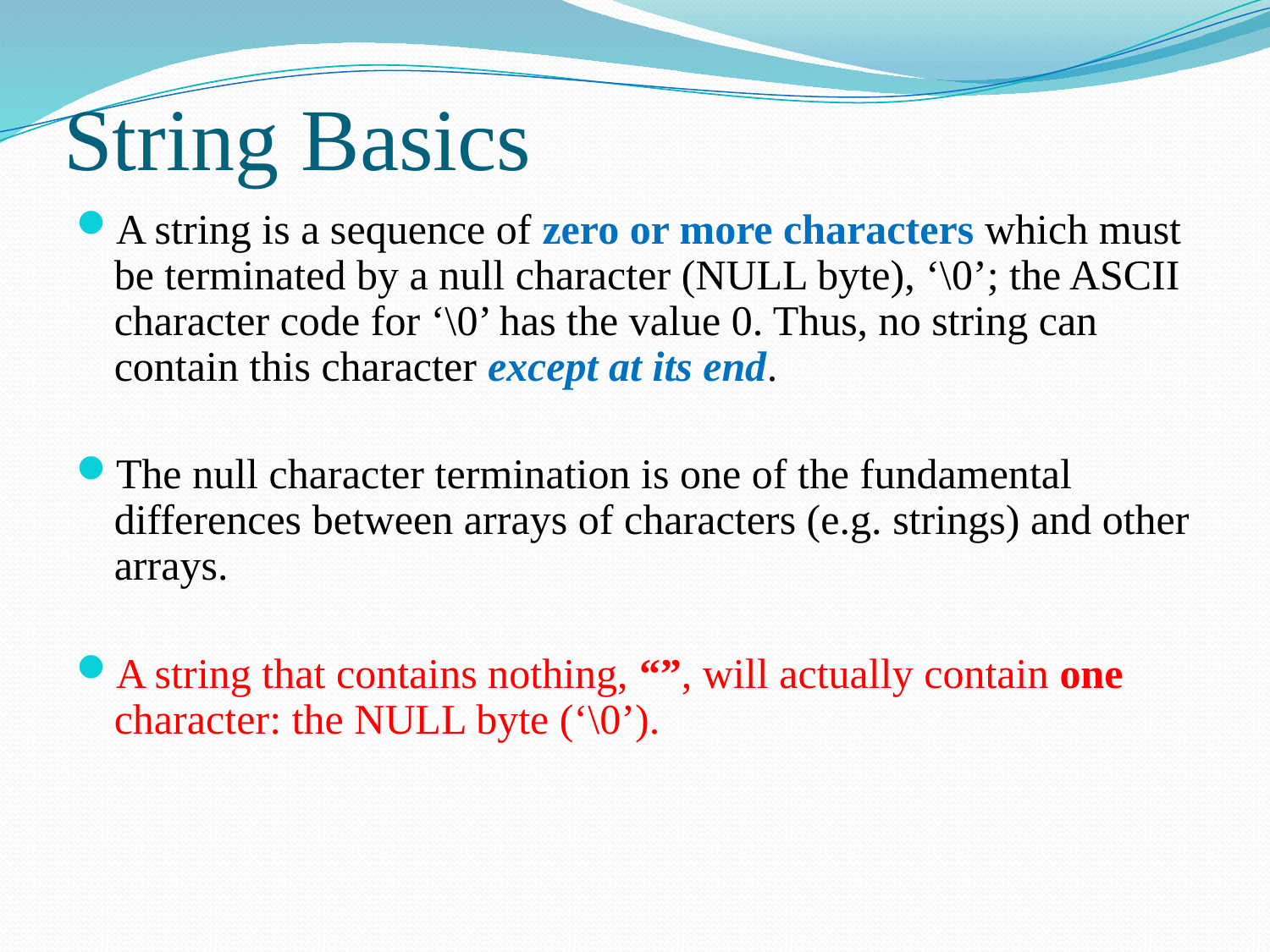

# String Basics
A string is a sequence of zero or more characters which must be terminated by a null character (NULL byte), ‘\0’; the ASCII character code for ‘\0’ has the value 0. Thus, no string can contain this character except at its end.

The null character termination is one of the fundamental differences between arrays of characters (e.g. strings) and other arrays.

A string that contains nothing, “”, will actually contain one character: the NULL byte (‘\0’).